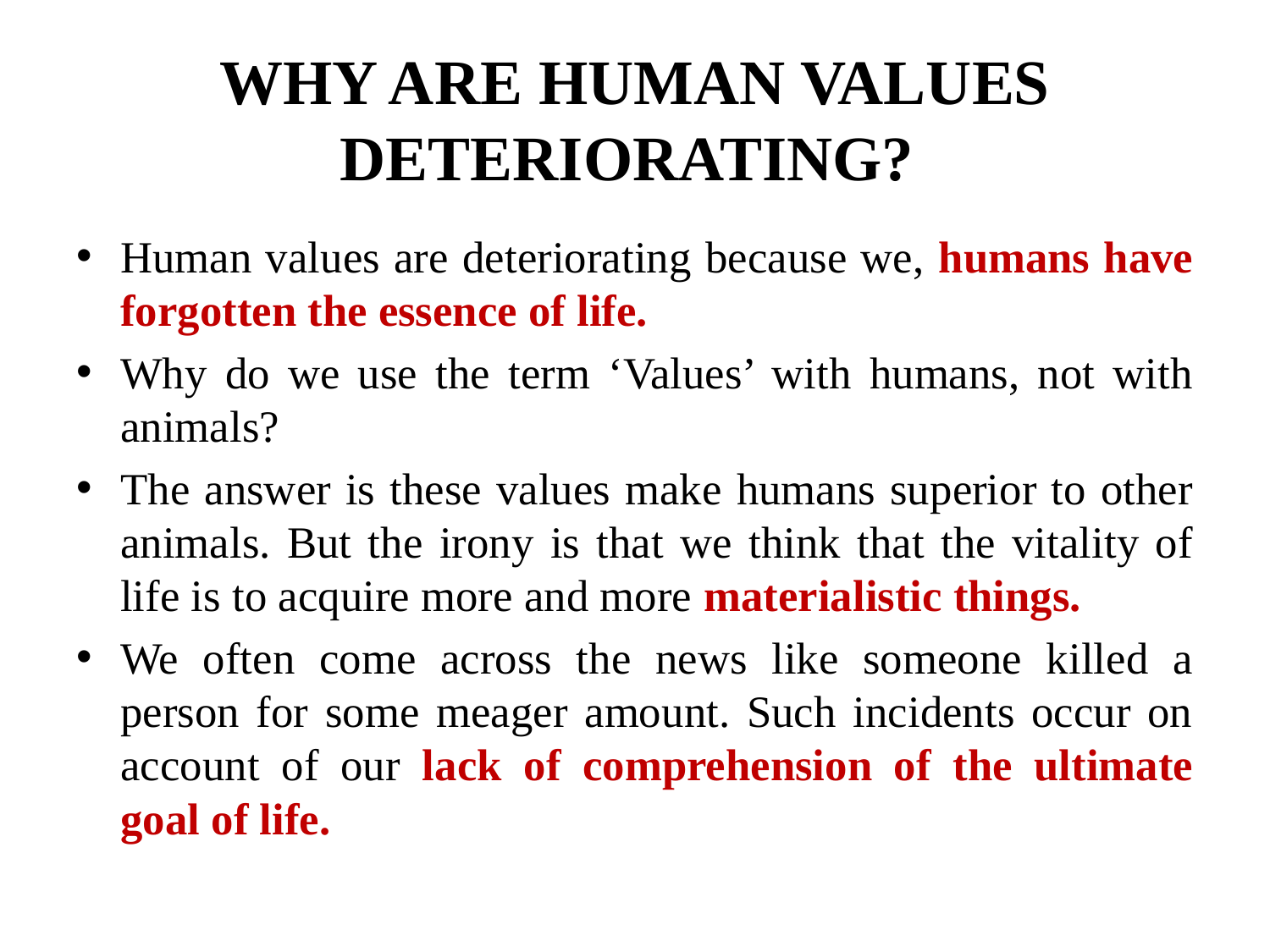

# WHY ARE HUMAN VALUES DETERIORATING?
Human values are deteriorating because we, humans have forgotten the essence of life.
Why do we use the term ‘Values’ with humans, not with animals?
The answer is these values make humans superior to other animals. But the irony is that we think that the vitality of life is to acquire more and more materialistic things.
We often come across the news like someone killed a person for some meager amount. Such incidents occur on account of our lack of comprehension of the ultimate goal of life.